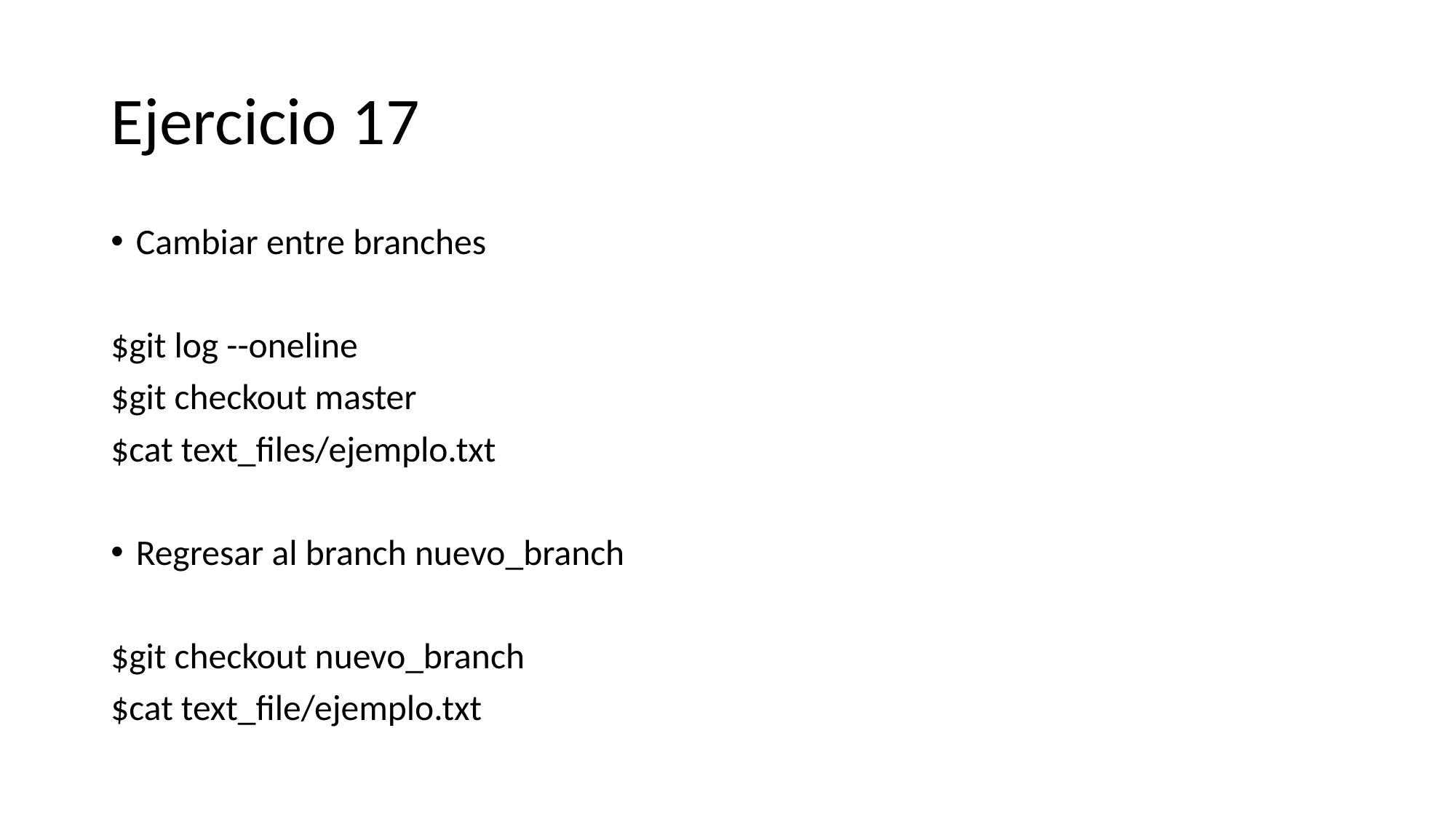

# Ejercicio 17
Cambiar entre branches

$git log --oneline
$git checkout master
$cat text_files/ejemplo.txt

Regresar al branch nuevo_branch

$git checkout nuevo_branch
$cat text_file/ejemplo.txt